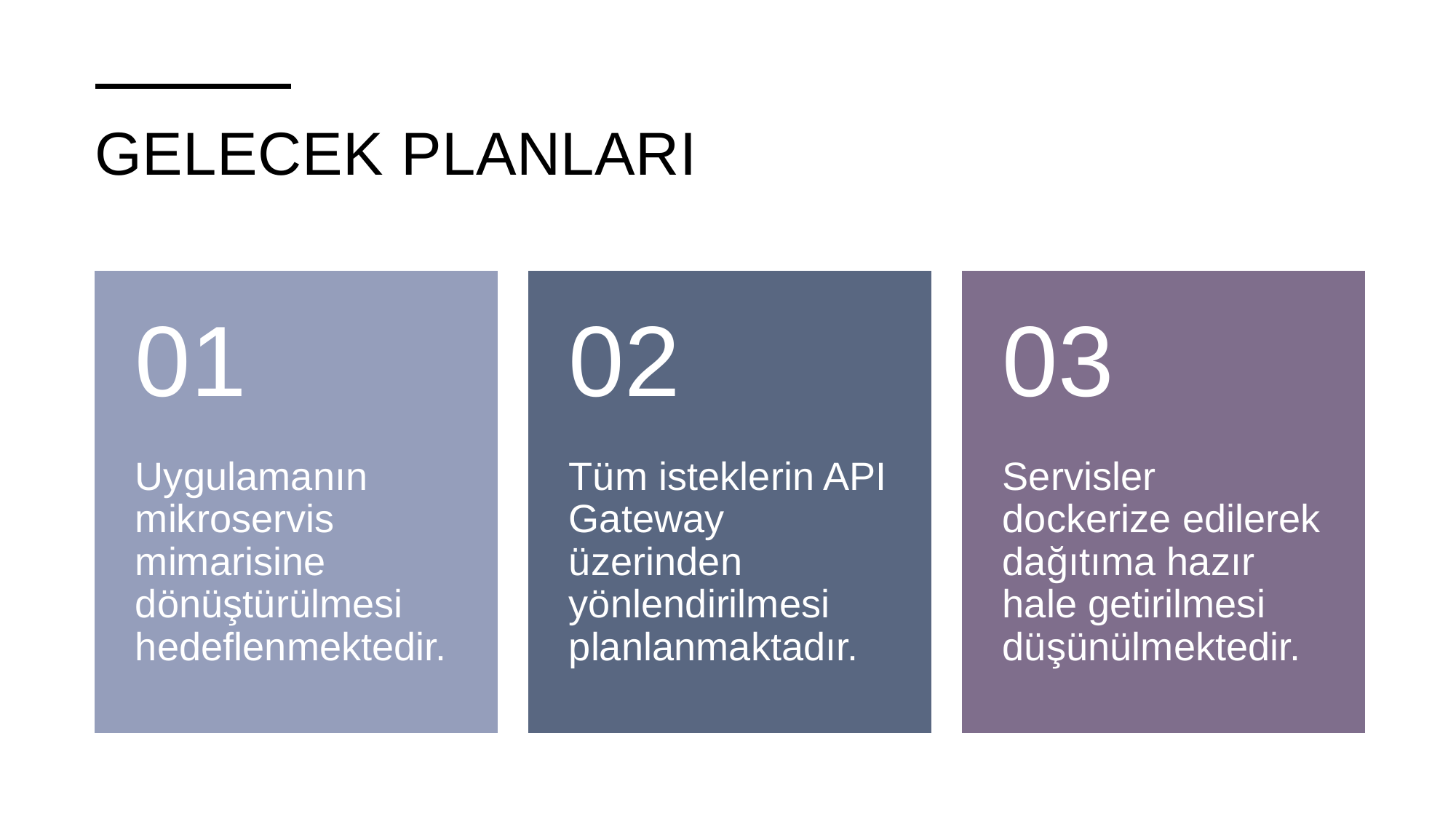

# GELECEK PLANLARI
Uygulamanın mikroservis mimarisine dönüştürülmesi hedeflenmektedir.
01
Tüm isteklerin API Gateway üzerinden yönlendirilmesi planlanmaktadır.
02
Servisler dockerize edilerek dağıtıma hazır hale getirilmesi düşünülmektedir.
03